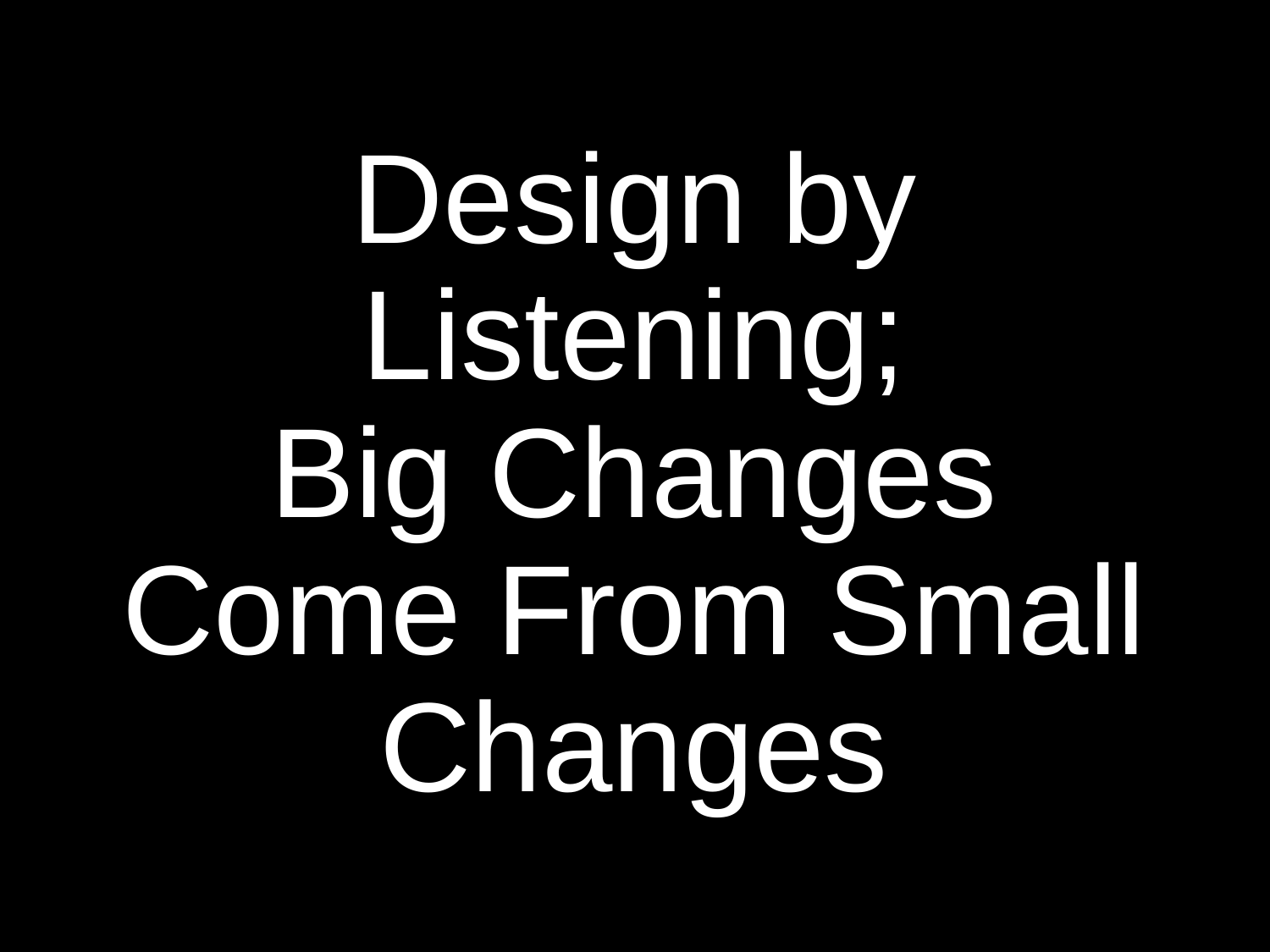

# Design by Listening; Big Changes Come From Small Changes